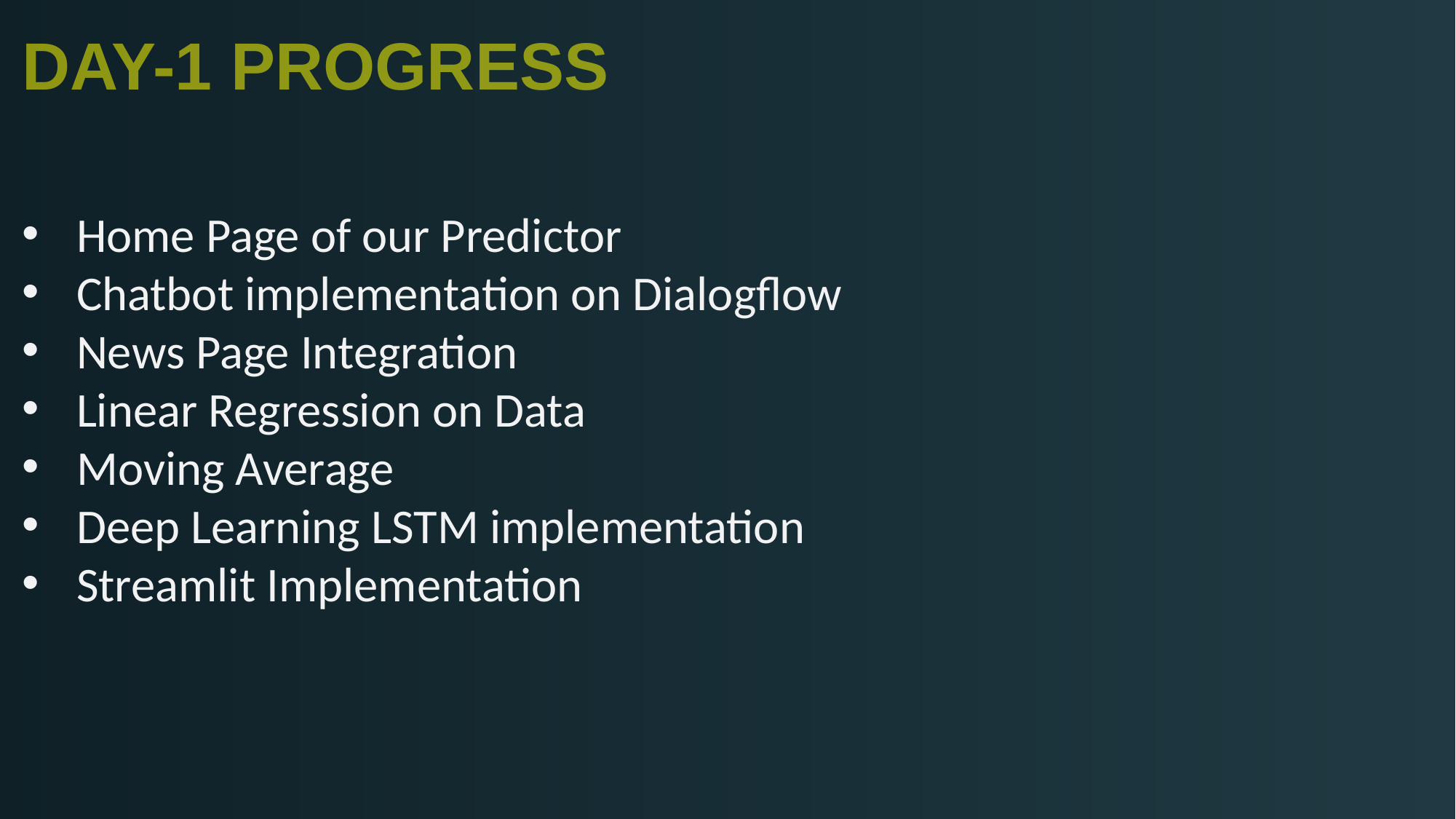

DAY-1 PROGRESS
Home Page of our Predictor
Chatbot implementation on Dialogflow
News Page Integration
Linear Regression on Data
Moving Average
Deep Learning LSTM implementation
Streamlit Implementation